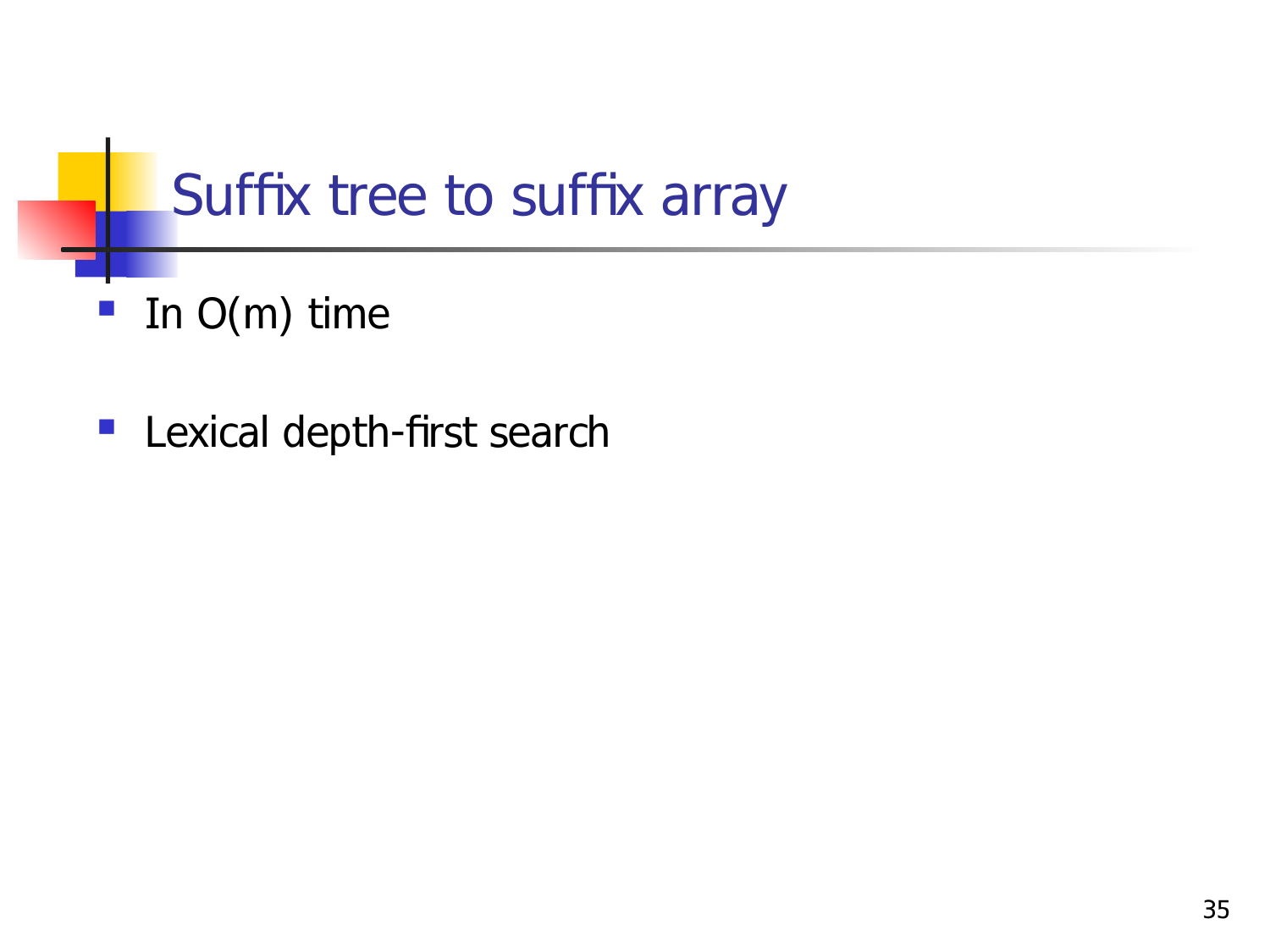

# Suffix tree to suffix array
In O(m) time

Lexical depth-first search
35